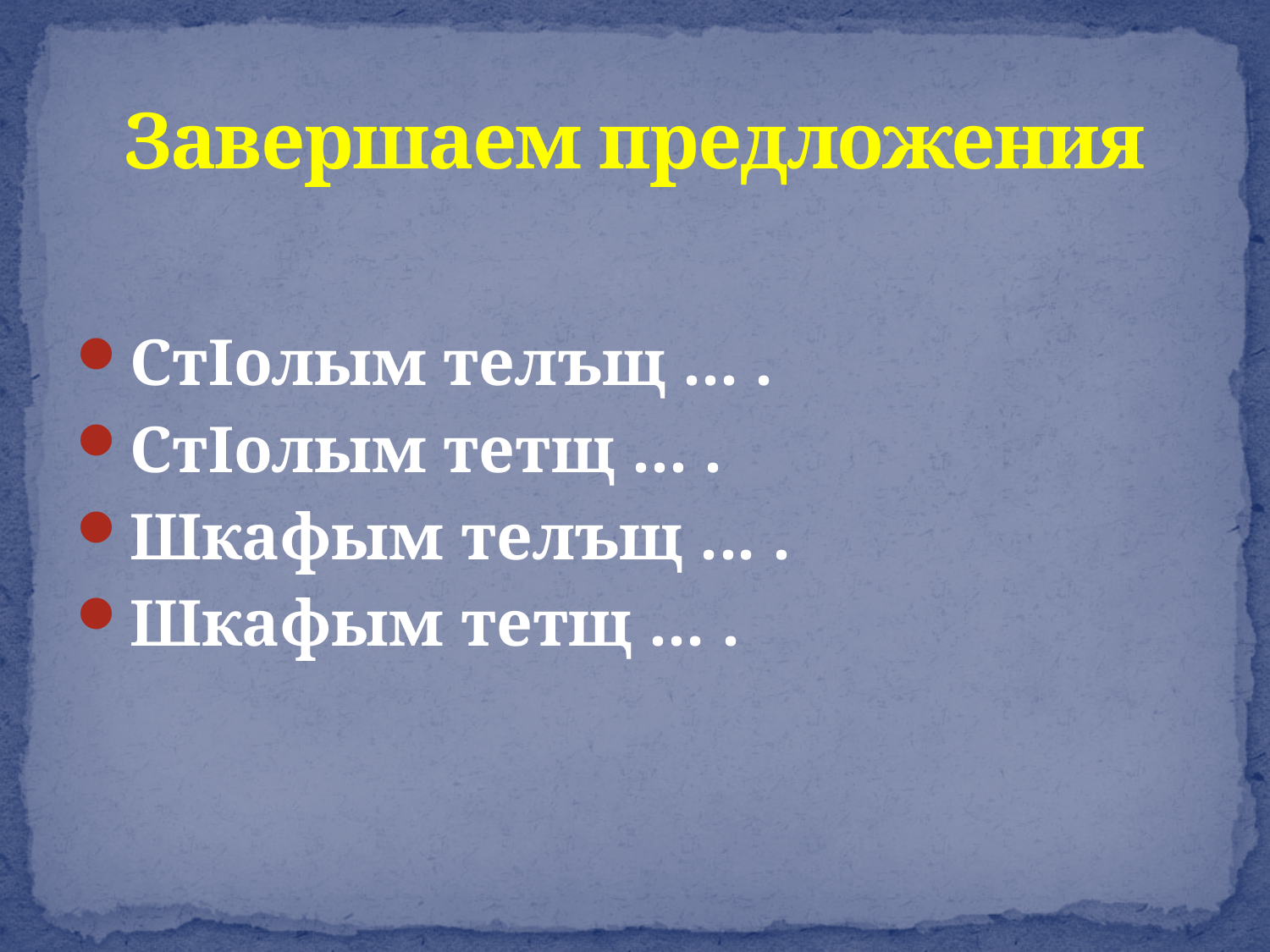

# Завершаем предложения
СтIолым телъщ ... .
СтIолым тетщ ... .
Шкафым телъщ ... .
Шкафым тетщ ... .